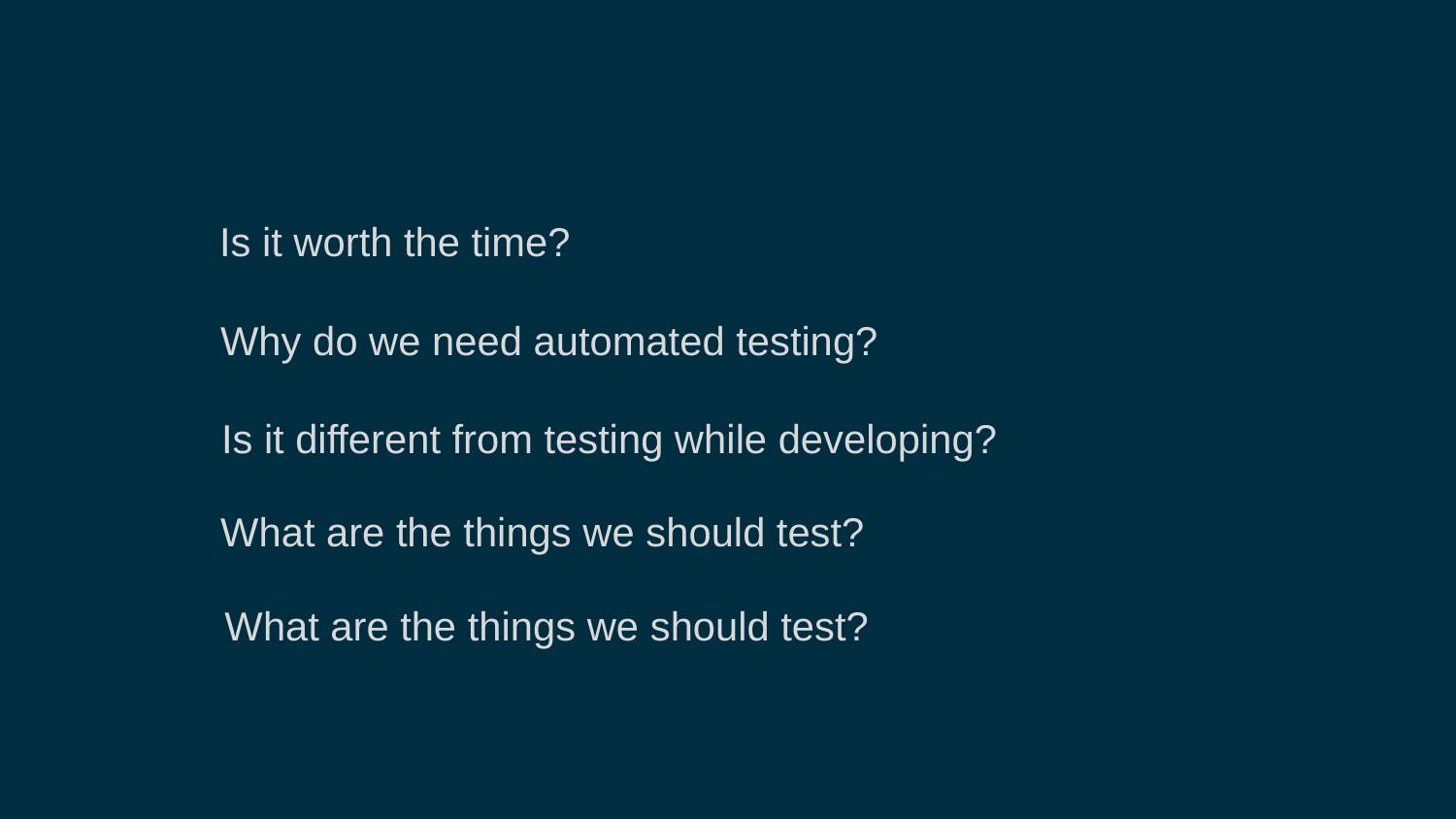

Is it worth the time?
Why do we need automated testing?
Is it different from testing while developing?
What are the things we should test?
What are the things we should test?